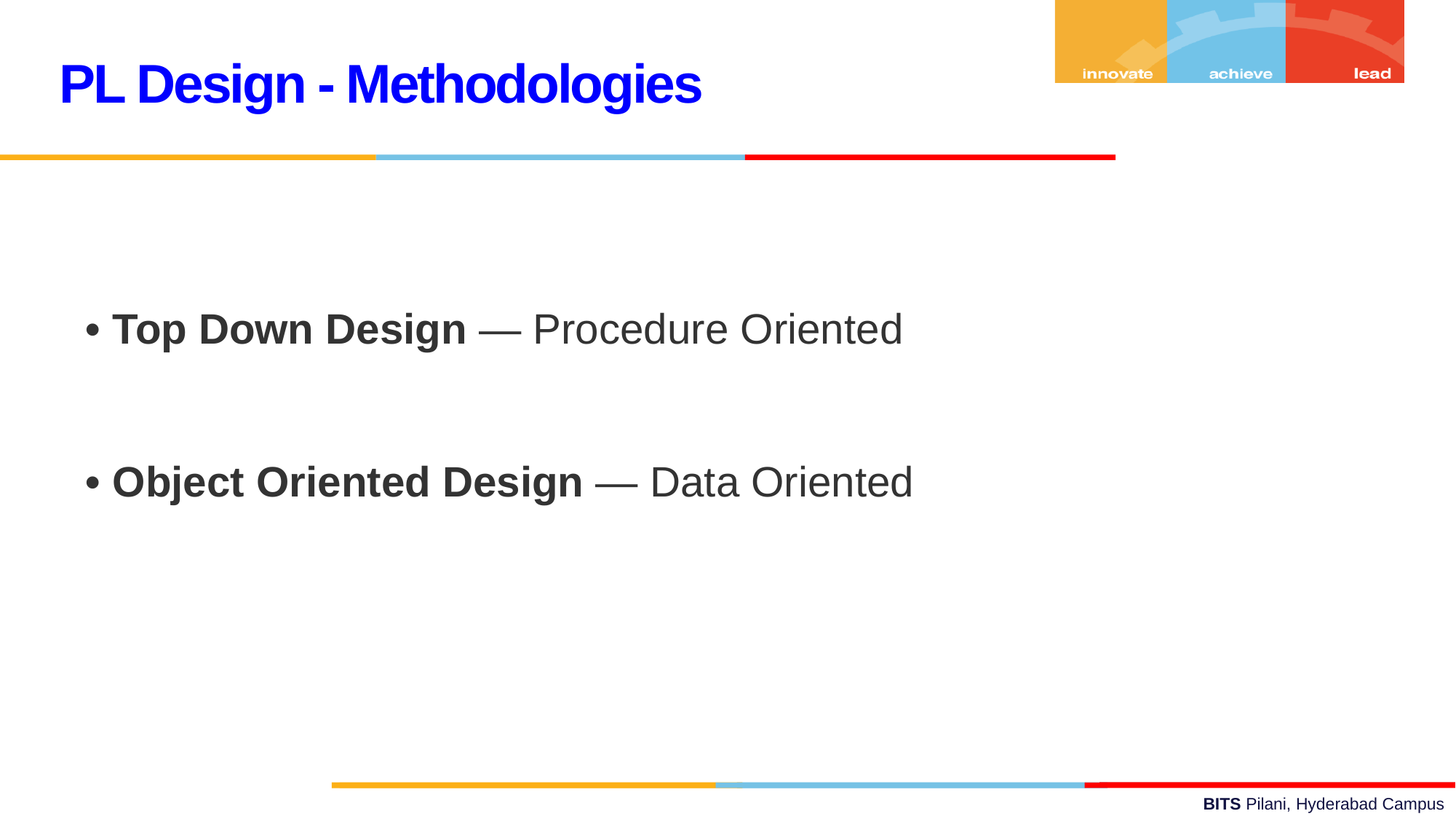

PL Design - Methodologies
• Top Down Design — Procedure Oriented
• Object Oriented Design — Data Oriented